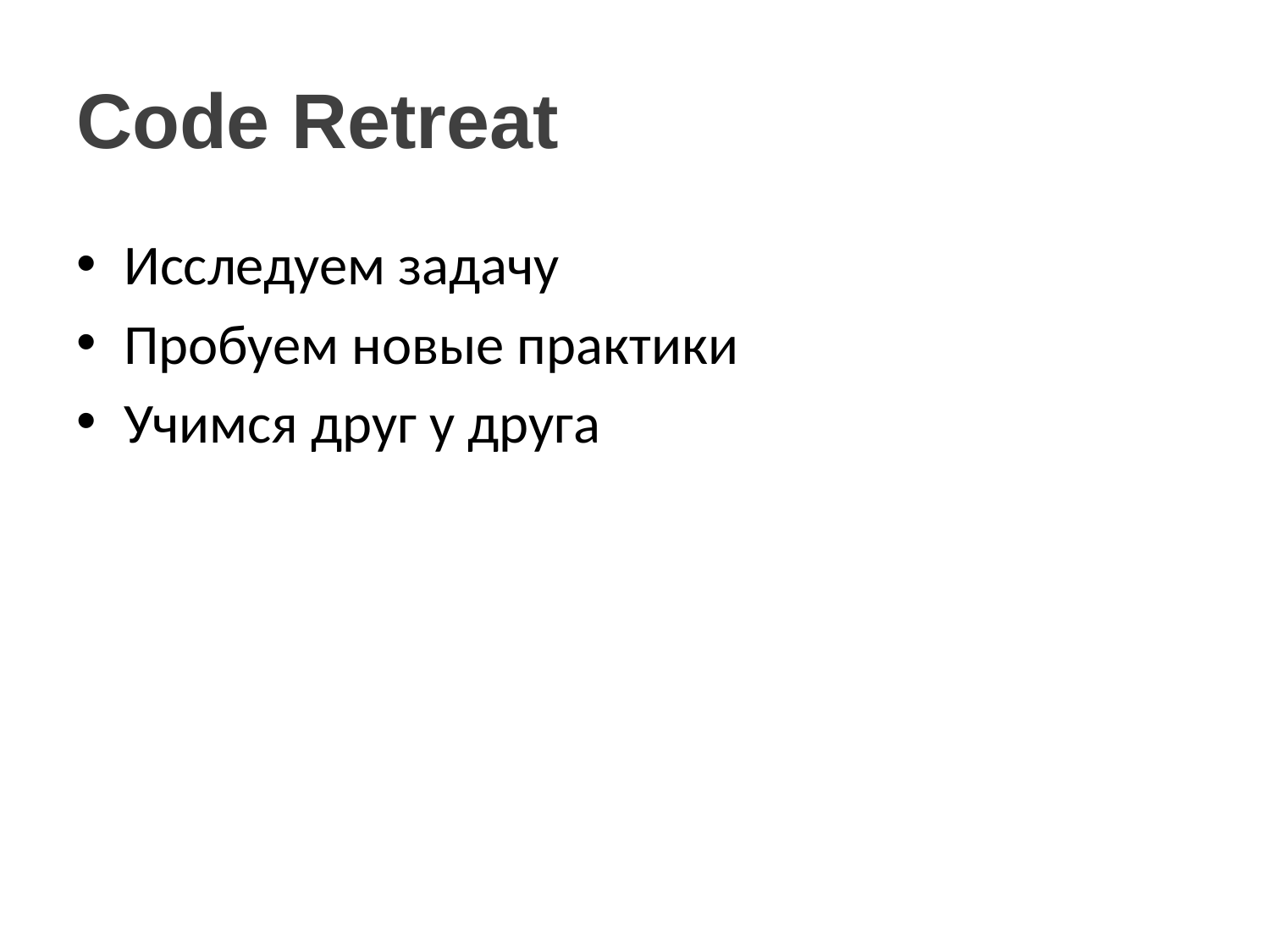

# Code Retreat
Исследуем задачу
Пробуем новые практики
Учимся друг у друга